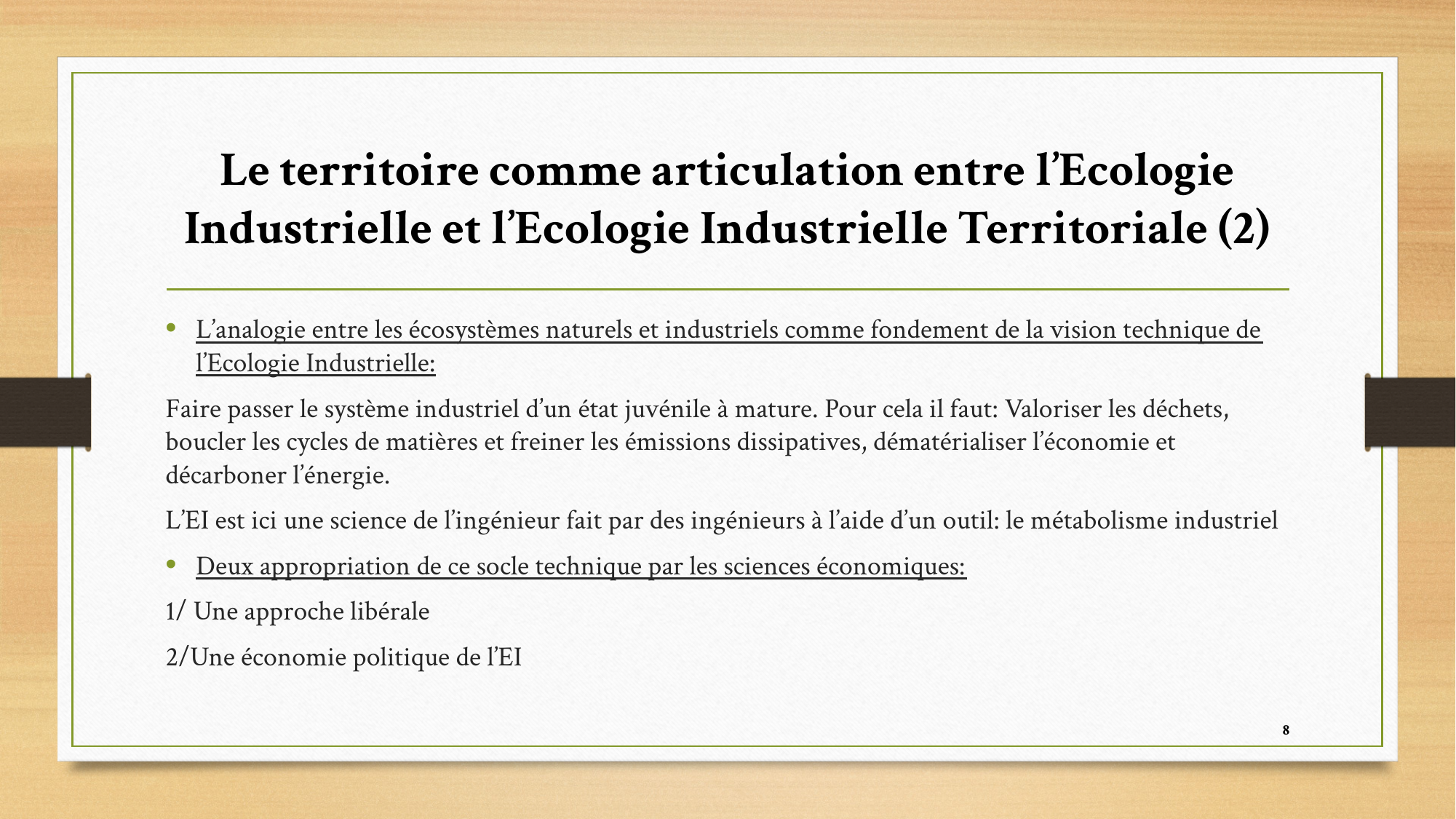

# Le territoire comme articulation entre l’Ecologie Industrielle et l’Ecologie Industrielle Territoriale (2)
L’analogie entre les écosystèmes naturels et industriels comme fondement de la vision technique de l’Ecologie Industrielle:
Faire passer le système industriel d’un état juvénile à mature. Pour cela il faut: Valoriser les déchets, boucler les cycles de matières et freiner les émissions dissipatives, dématérialiser l’économie et décarboner l’énergie.
L’EI est ici une science de l’ingénieur fait par des ingénieurs à l’aide d’un outil: le métabolisme industriel
Deux appropriation de ce socle technique par les sciences économiques:
1/ Une approche libérale
2/Une économie politique de l’EI
8